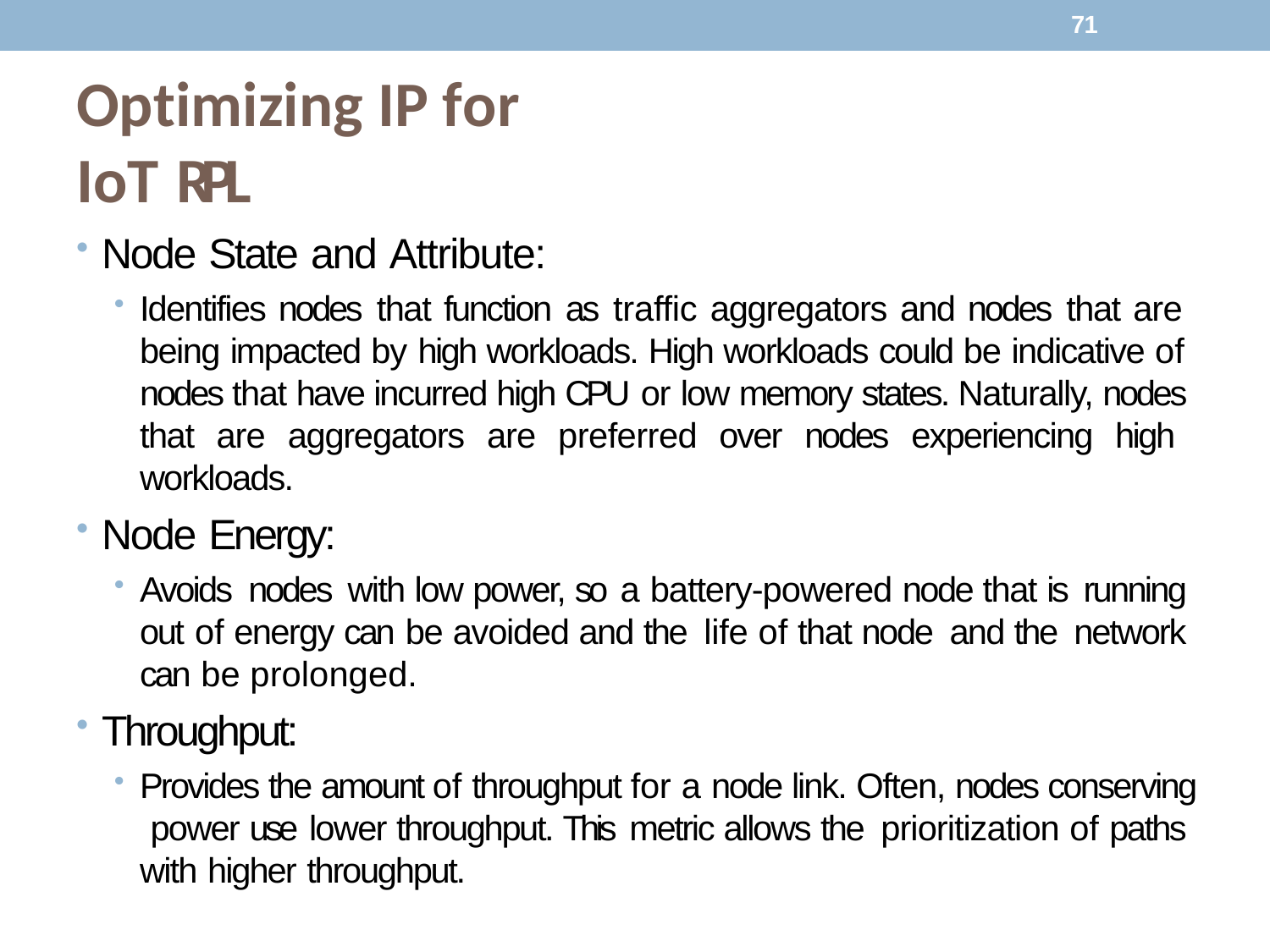

71
# Optimizing IP for IoT  RPL
Node State and Attribute:
Identifies nodes that function as traffic aggregators and nodes that are  being impacted by high workloads. High workloads could be indicative of  nodes that have incurred high CPU or low memory states. Naturally, nodes  that are aggregators are preferred over nodes experiencing high  workloads.
Node Energy:
Avoids nodes with low power, so a battery-powered node that is running  out of energy can be avoided and the life of that node and the network  can be prolonged.
Throughput:
Provides the amount of throughput for a node link. Often, nodes conserving  power use lower throughput. This metric allows the prioritization of paths  with higher throughput.